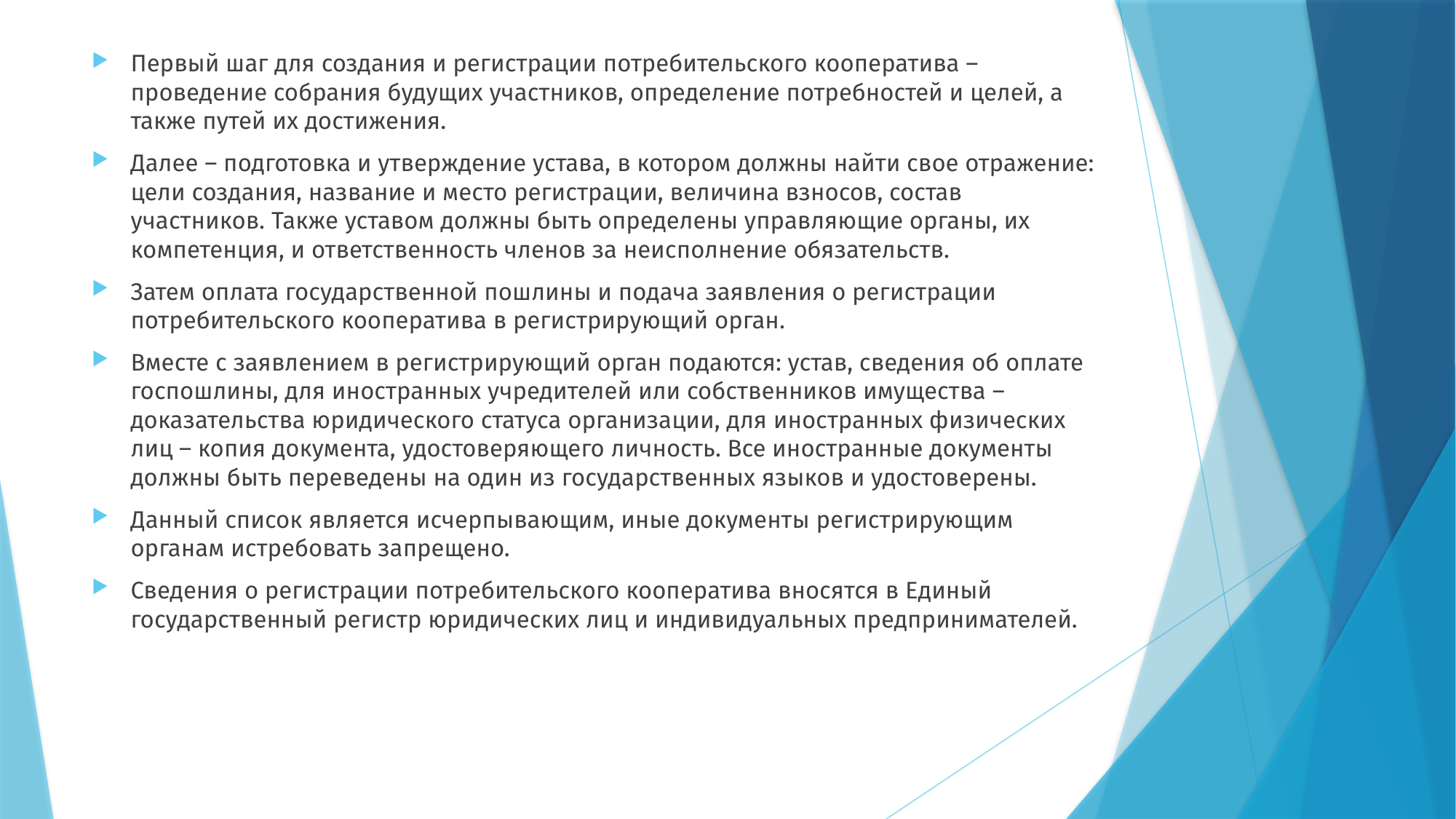

Первый шаг для создания и регистрации потребительского кооператива – проведение собрания будущих участников, определение потребностей и целей, а также путей их достижения.
Далее – подготовка и утверждение устава, в котором должны найти свое отражение: цели создания, название и место регистрации, величина взносов, состав участников. Также уставом должны быть определены управляющие органы, их компетенция, и ответственность членов за неисполнение обязательств.
Затем оплата государственной пошлины и подача заявления о регистрации потребительского кооператива в регистрирующий орган.
Вместе с заявлением в регистрирующий орган подаются: устав, сведения об оплате госпошлины, для иностранных учредителей или собственников имущества – доказательства юридического статуса организации, для иностранных физических лиц – копия документа, удостоверяющего личность. Все иностранные документы должны быть переведены на один из государственных языков и удостоверены.
Данный список является исчерпывающим, иные документы регистрирующим органам истребовать запрещено.
Сведения о регистрации потребительского кооператива вносятся в Единый государственный регистр юридических лиц и индивидуальных предпринимателей.